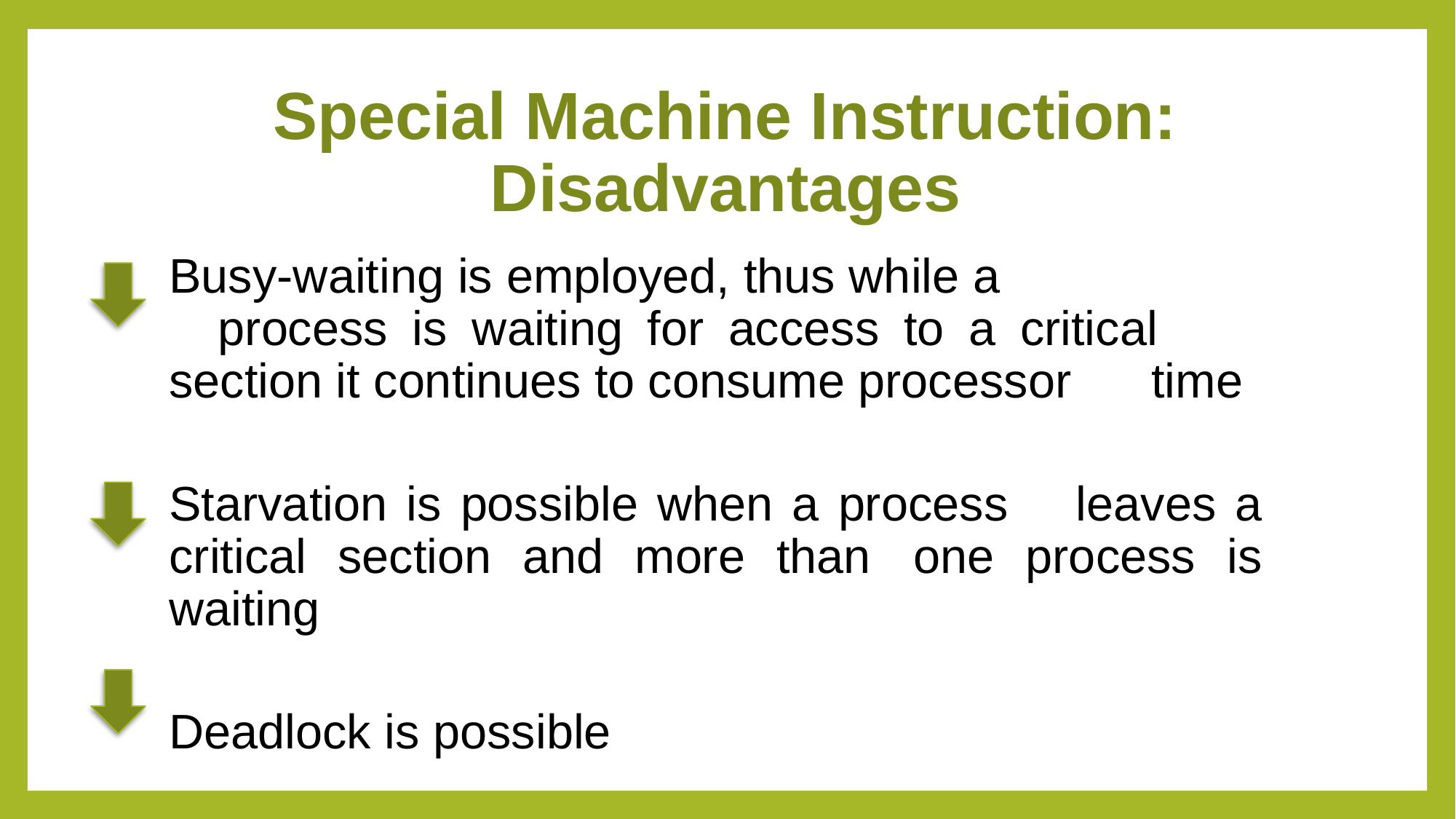

# Special Machine Instruction: Disadvantages
Busy-waiting is employed, thus while a                      process is waiting for access to a critical 	section it continues to consume processor 	time

Starvation is possible when a process 	leaves a critical section and more than 	one process is waiting

Deadlock is possible